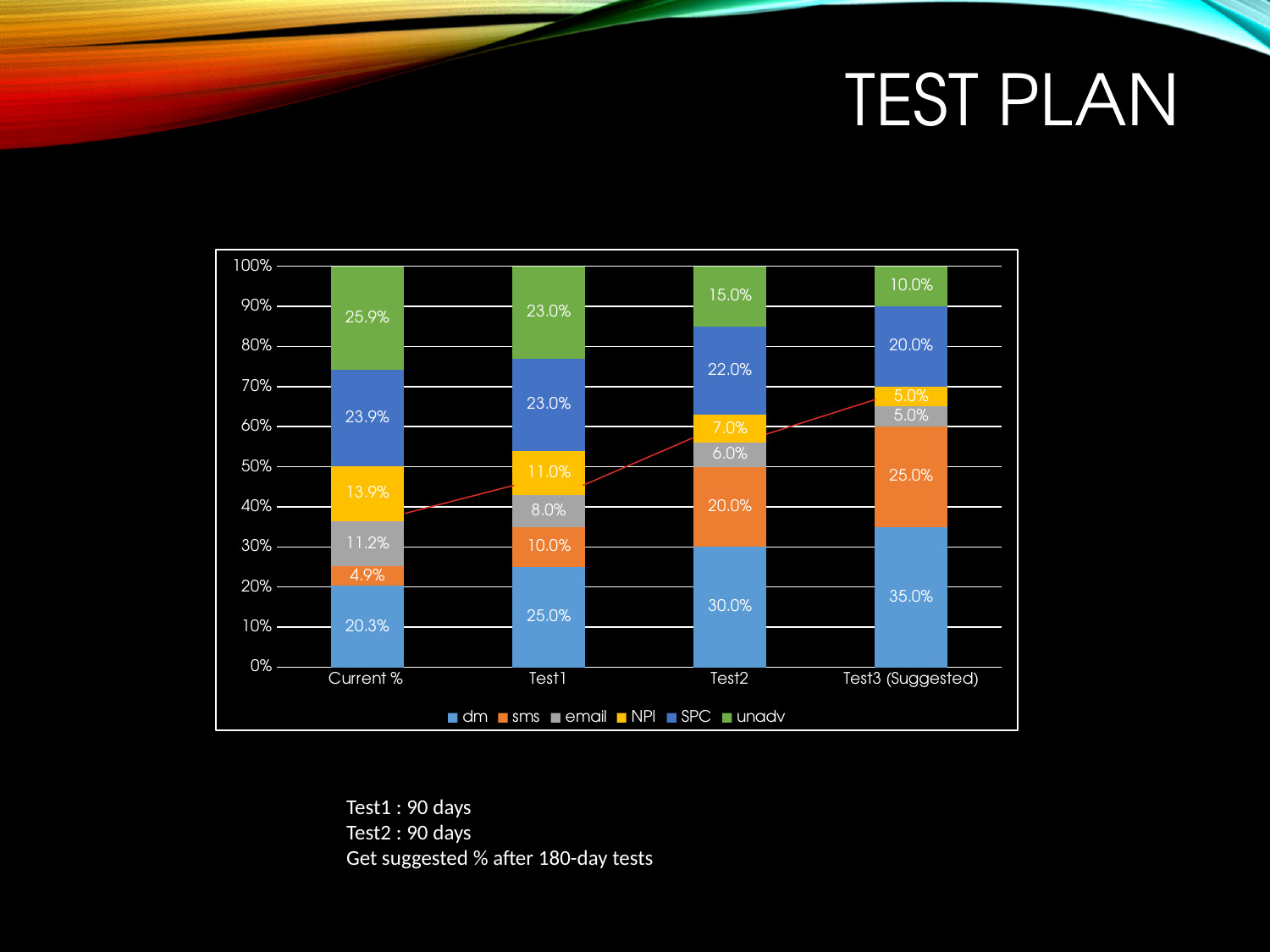

# Test plan

### Chart

| Category | dm | sms | email | NPI | SPC | unadv |
|---|---|---|---|---|---|---|
| Current %  | 0.20252595998901585 | 0.04892730474684636 | 0.11168804121981549 | 0.13892612020339376 | 0.23890841639765717 | 0.25902415744327145 |
| Test1 | 0.25 | 0.1 | 0.08 | 0.11 | 0.23 | 0.23 |
| Test2 | 0.3 | 0.2 | 0.06 | 0.07 | 0.22 | 0.15 |
| Test3 (Suggested) | 0.35 | 0.25 | 0.05 | 0.05 | 0.2 | 0.1 |
Test1 : 90 days
Test2 : 90 days
Get suggested % after 180-day tests